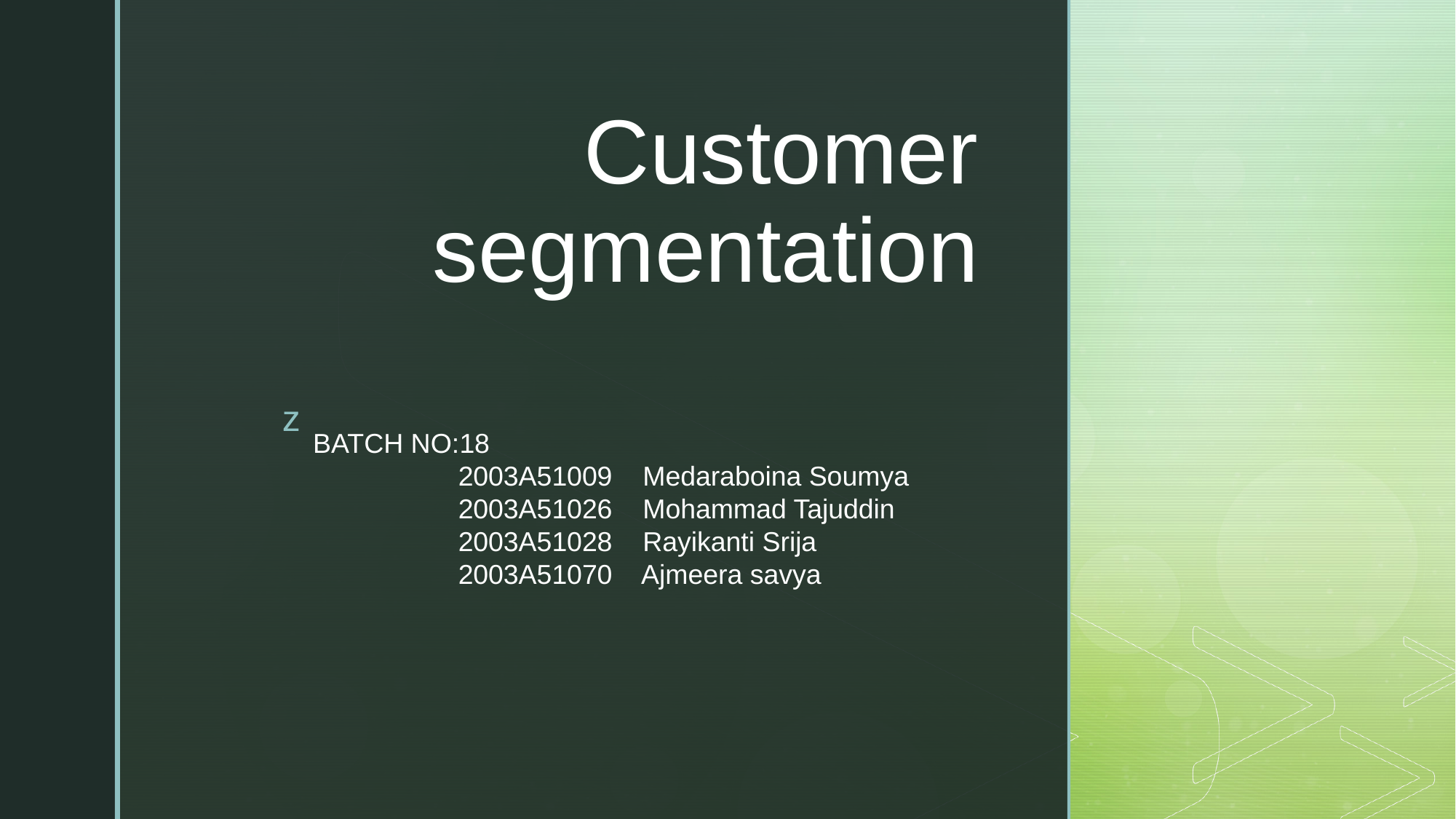

# Customer segmentation

BATCH NO:18
                   2003A51009    Medaraboina Soumya
                   2003A51026    Mohammad Tajuddin
                   2003A51028    Rayikanti Srija
                   2003A51070    Ajmeera savya